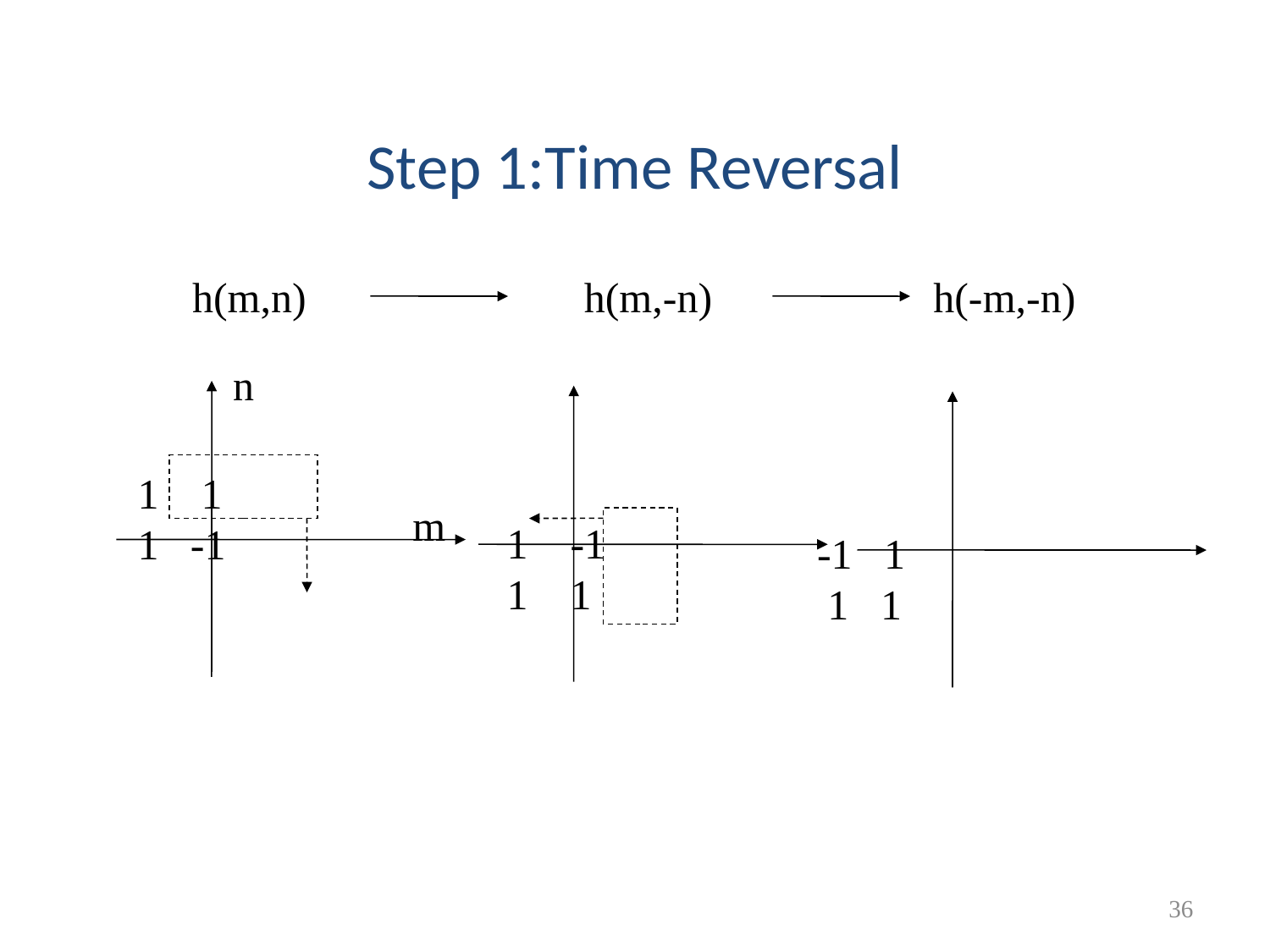

Step 1:Time Reversal
h(m,n)
h(m,-n)
h(-m,-n)

n

1
1   -1
m

-1
1    1

-1   1
 1   1

36